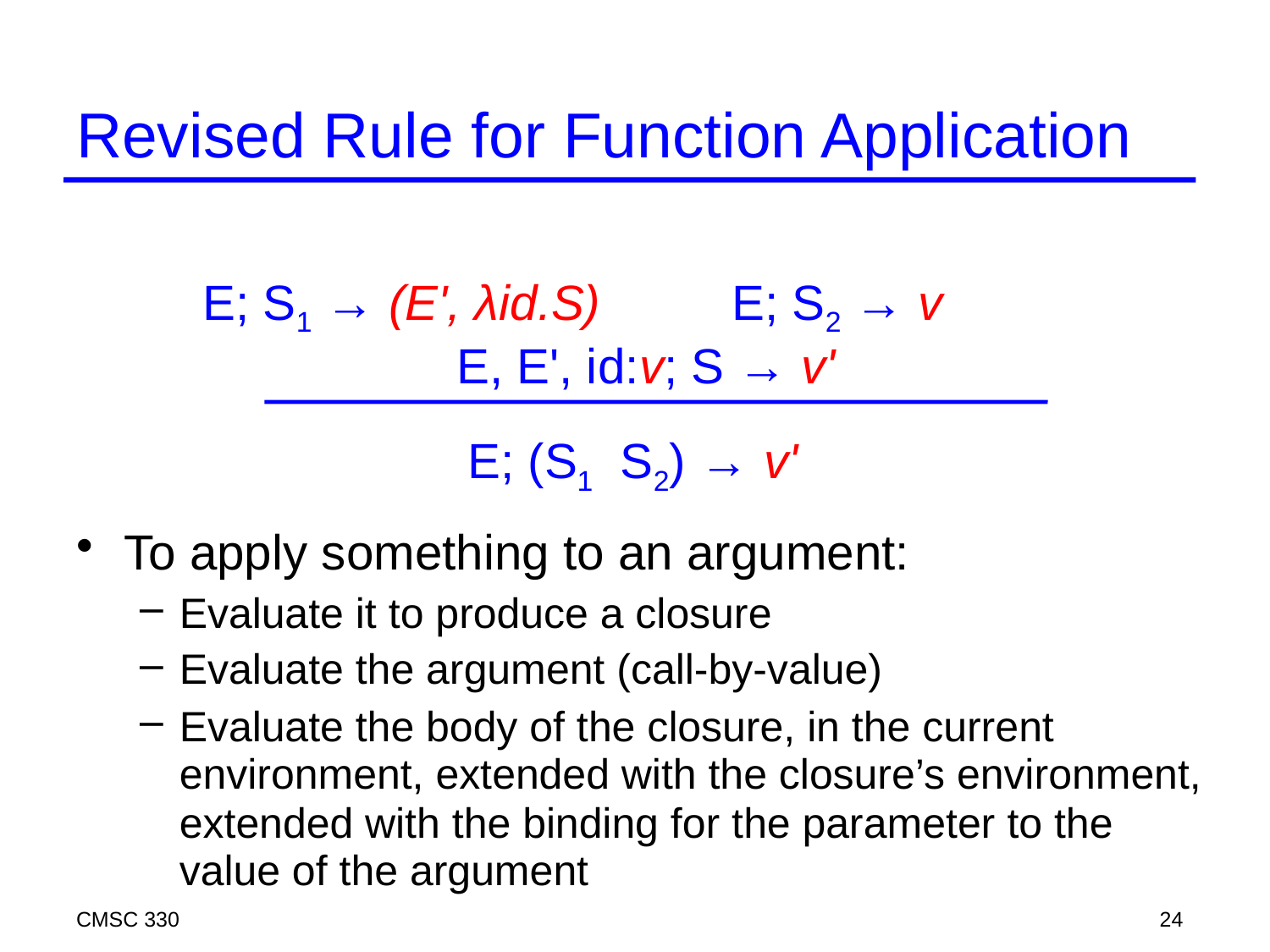

# Revised Rule for Function Application
E; S1 → (E', λid.S)
E; S2 → v
E, E', id:v; S → v'

E; (S1  S2) →
v'
To apply something to an argument:
Evaluate it to produce a closure
Evaluate the argument (call-by-value)
Evaluate the body of the closure, in the current environment, extended with the closure’s environment, extended with the binding for the parameter to the value of the argument
CMSC 330
24